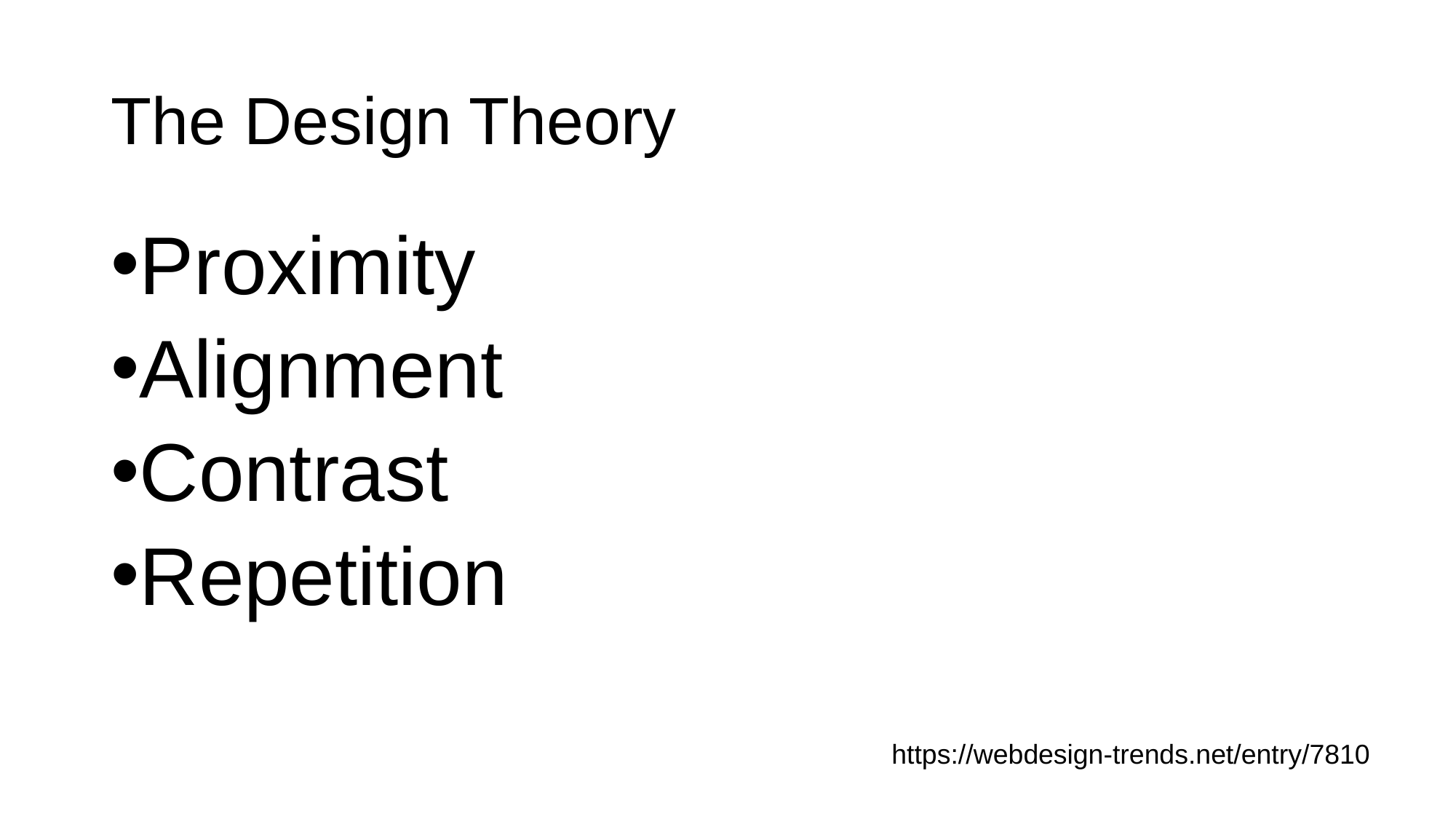

# The Design Theory
Proximity
Alignment
Contrast
Repetition
https://webdesign-trends.net/entry/7810